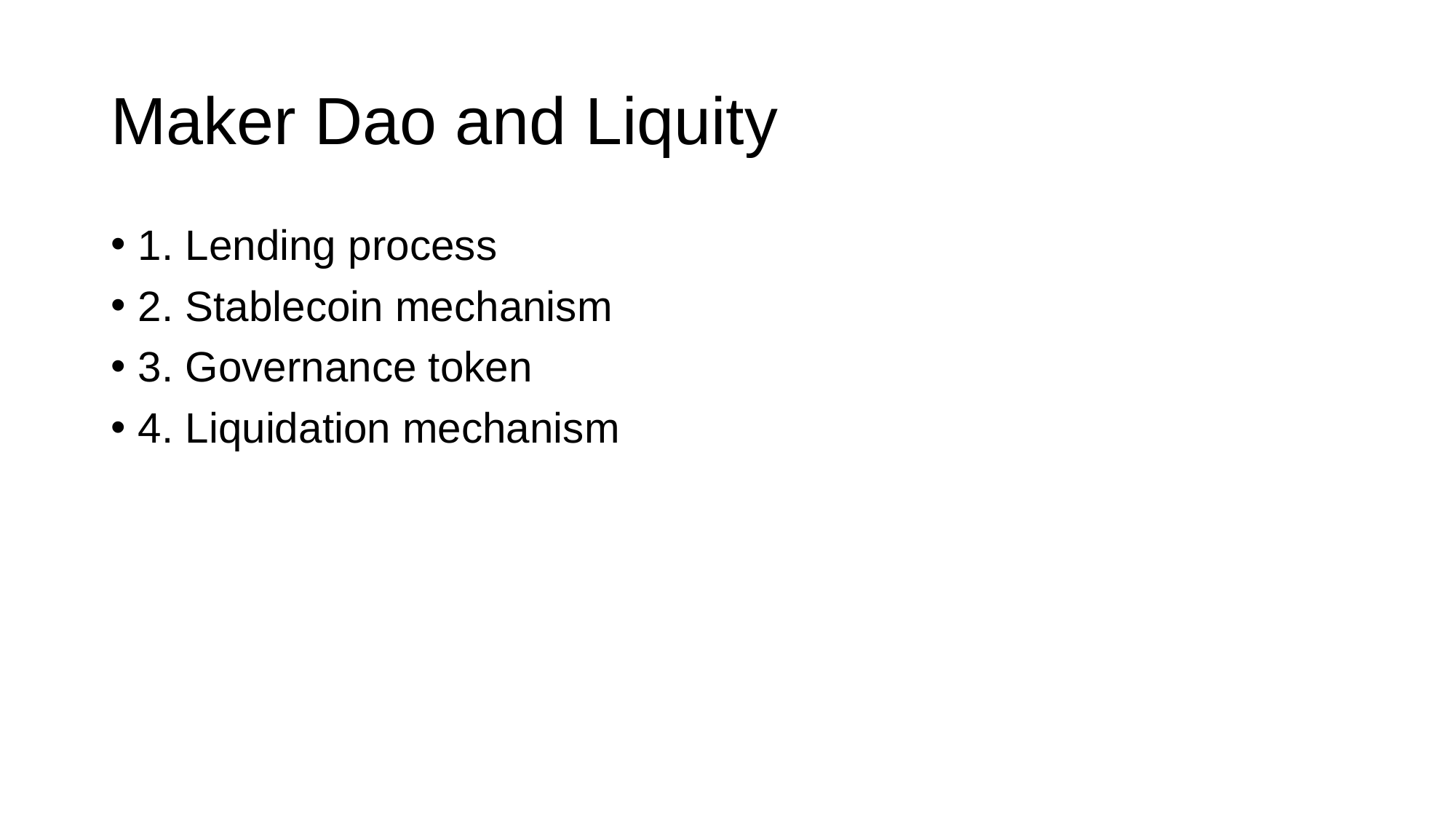

# Maker Dao and Liquity
1. Lending process
2. Stablecoin mechanism
3. Governance token
4. Liquidation mechanism